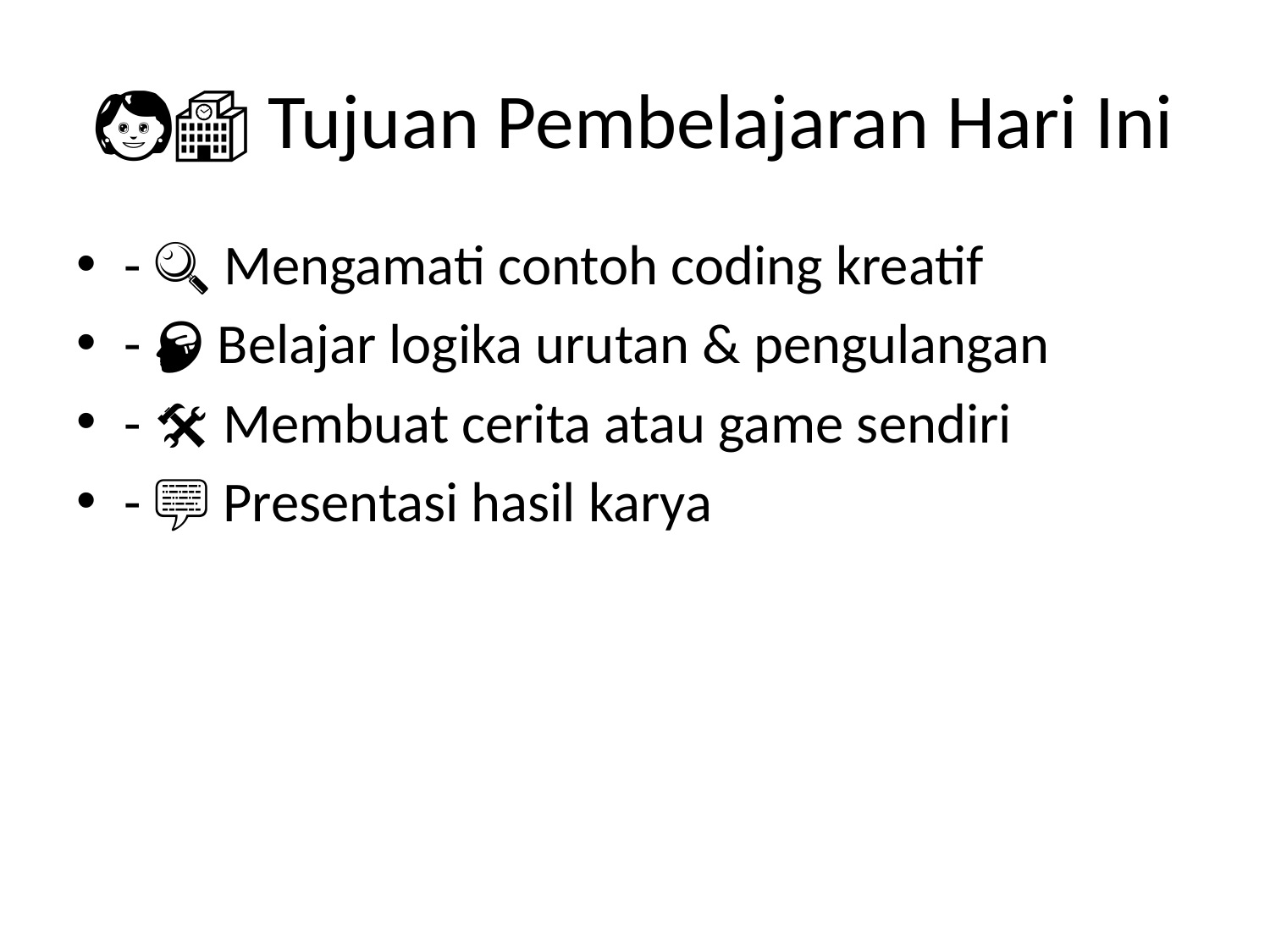

# 👩‍🏫 Tujuan Pembelajaran Hari Ini
- 🔍 Mengamati contoh coding kreatif
- 🧠 Belajar logika urutan & pengulangan
- 🛠️ Membuat cerita atau game sendiri
- 💬 Presentasi hasil karya